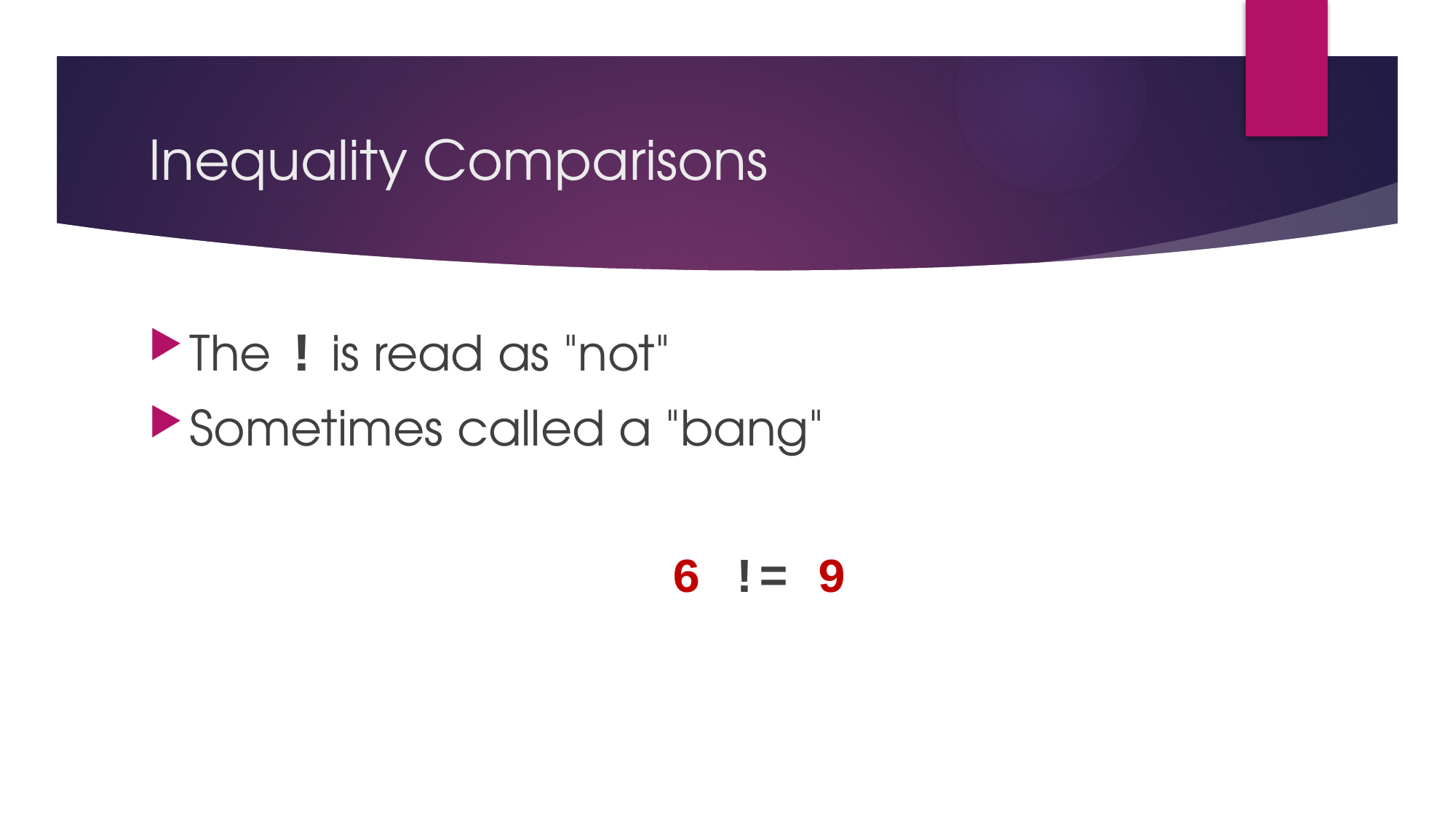

# Inequality Comparisons
The ! is read as "not"
Sometimes called a "bang"

6 != 9